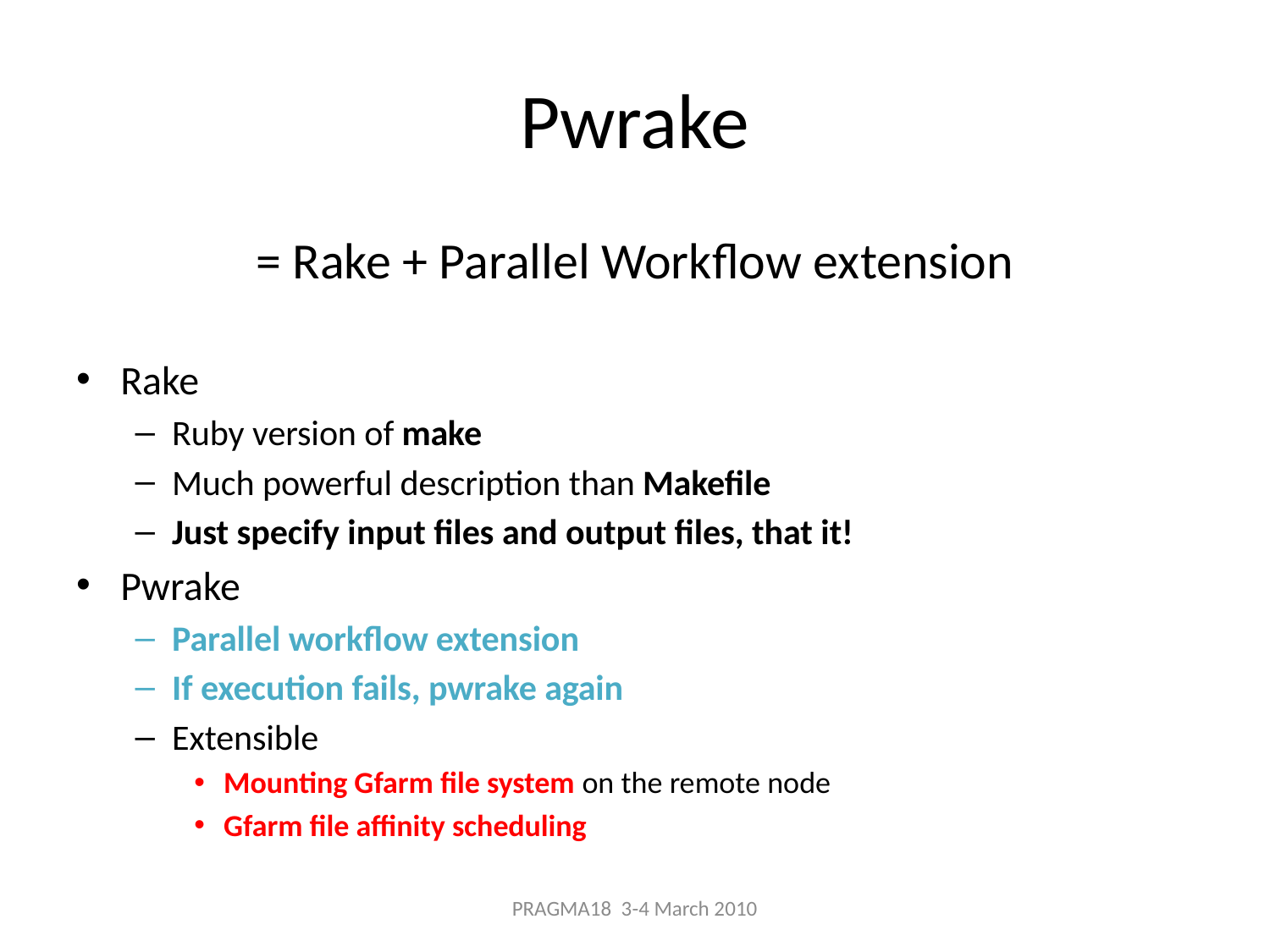

# Pwrake
= Rake + Parallel Workflow extension

Rake
Ruby version of make
Much powerful description than Makefile
Just specify input files and output files, that it!
Pwrake
Parallel workflow extension
If execution fails, pwrake again
Extensible
Mounting Gfarm file system on the remote node
Gfarm file affinity scheduling
PRAGMA18  3-4 March 2010